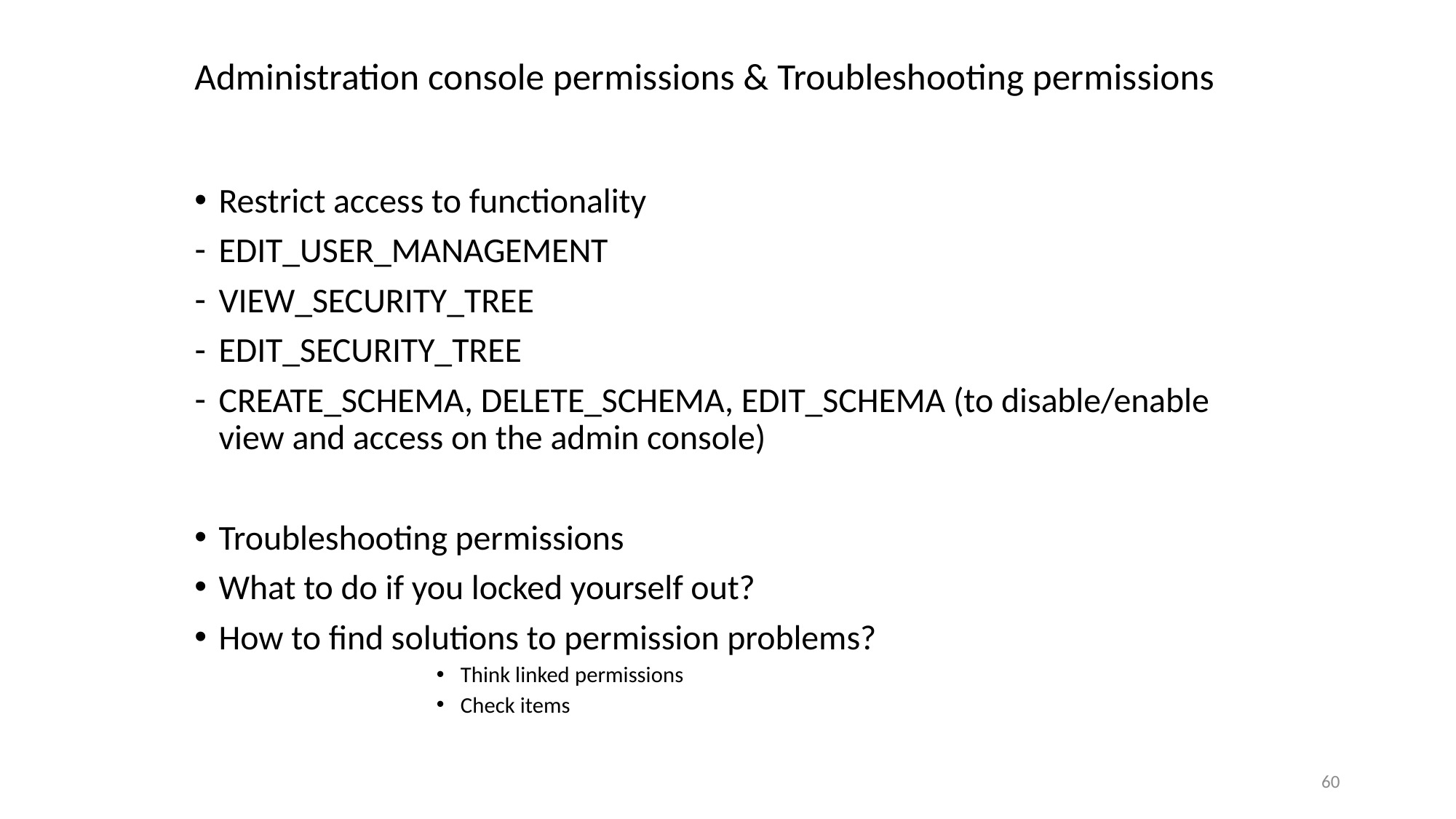

# Administration console permissions & Troubleshooting permissions
Restrict access to functionality
EDIT_USER_MANAGEMENT
VIEW_SECURITY_TREE
EDIT_SECURITY_TREE
CREATE_SCHEMA, DELETE_SCHEMA, EDIT_SCHEMA (to disable/enable view and access on the admin console)

Troubleshooting permissions
What to do if you locked yourself out?
How to find solutions to permission problems?
Think linked permissions
Check items

60